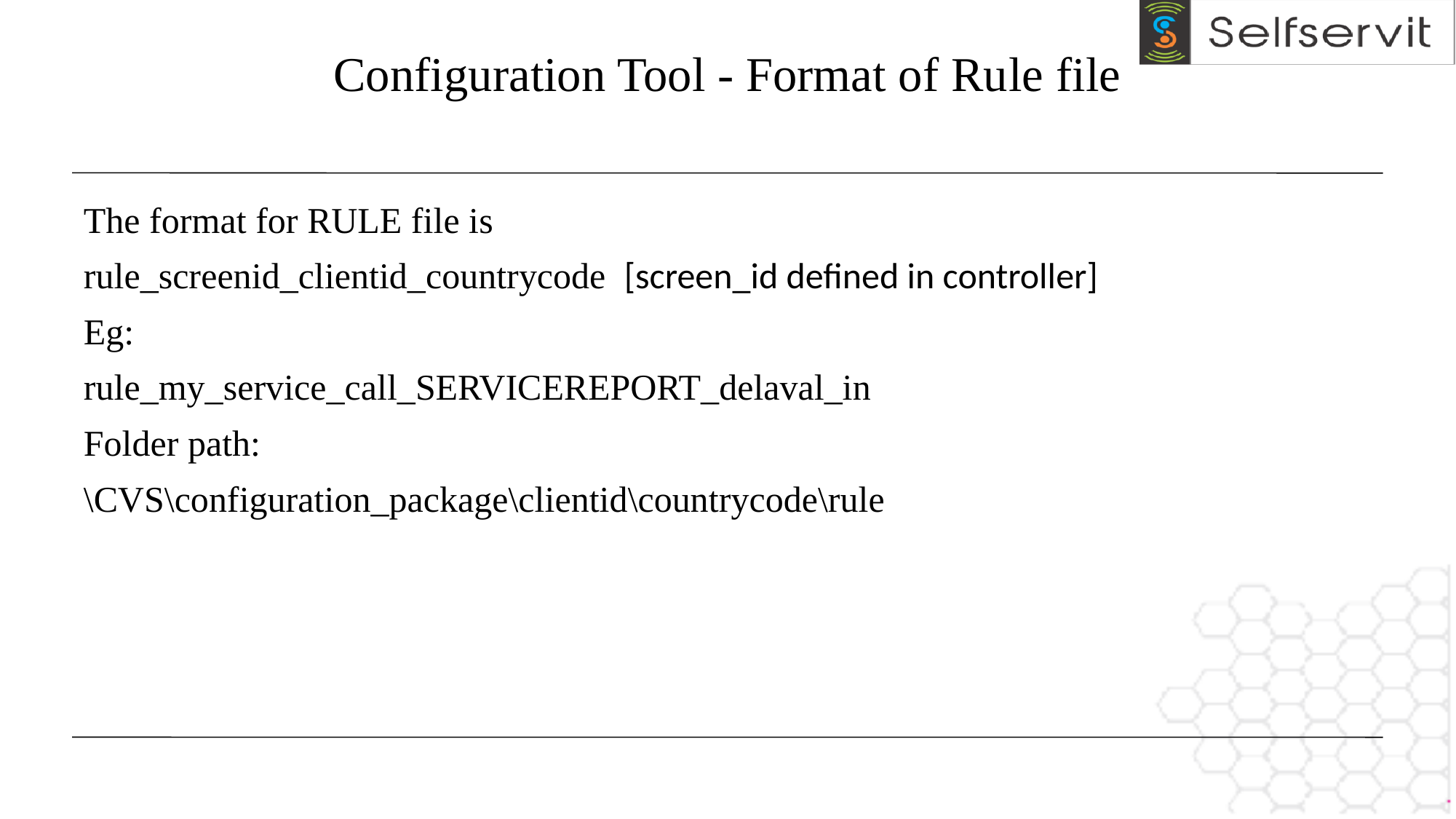

# Configuration Tool - Format of Rule file
The format for RULE file is
rule_screenid_clientid_countrycode  [screen_id defined in controller]
Eg:
rule_my_service_call_SERVICEREPORT_delaval_in
Folder path:
\CVS\configuration_package\clientid\countrycode\rule